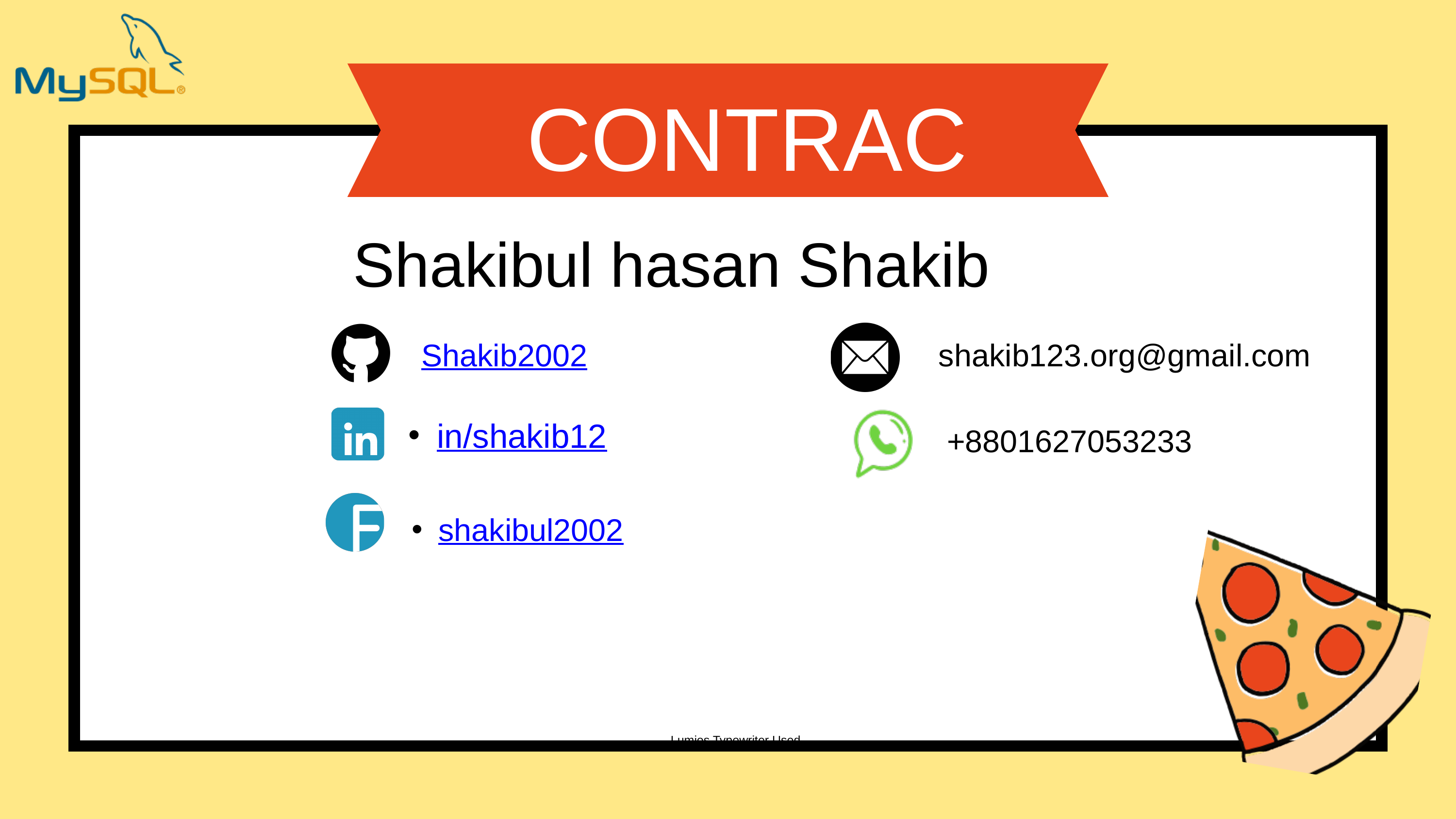

CONTRACT

Shakibul hasan Shakib

Shakib2002
shakib123.org@gmail.com
in/shakib12

+8801627053233

shakibul2002

Lumios Typewriter Used